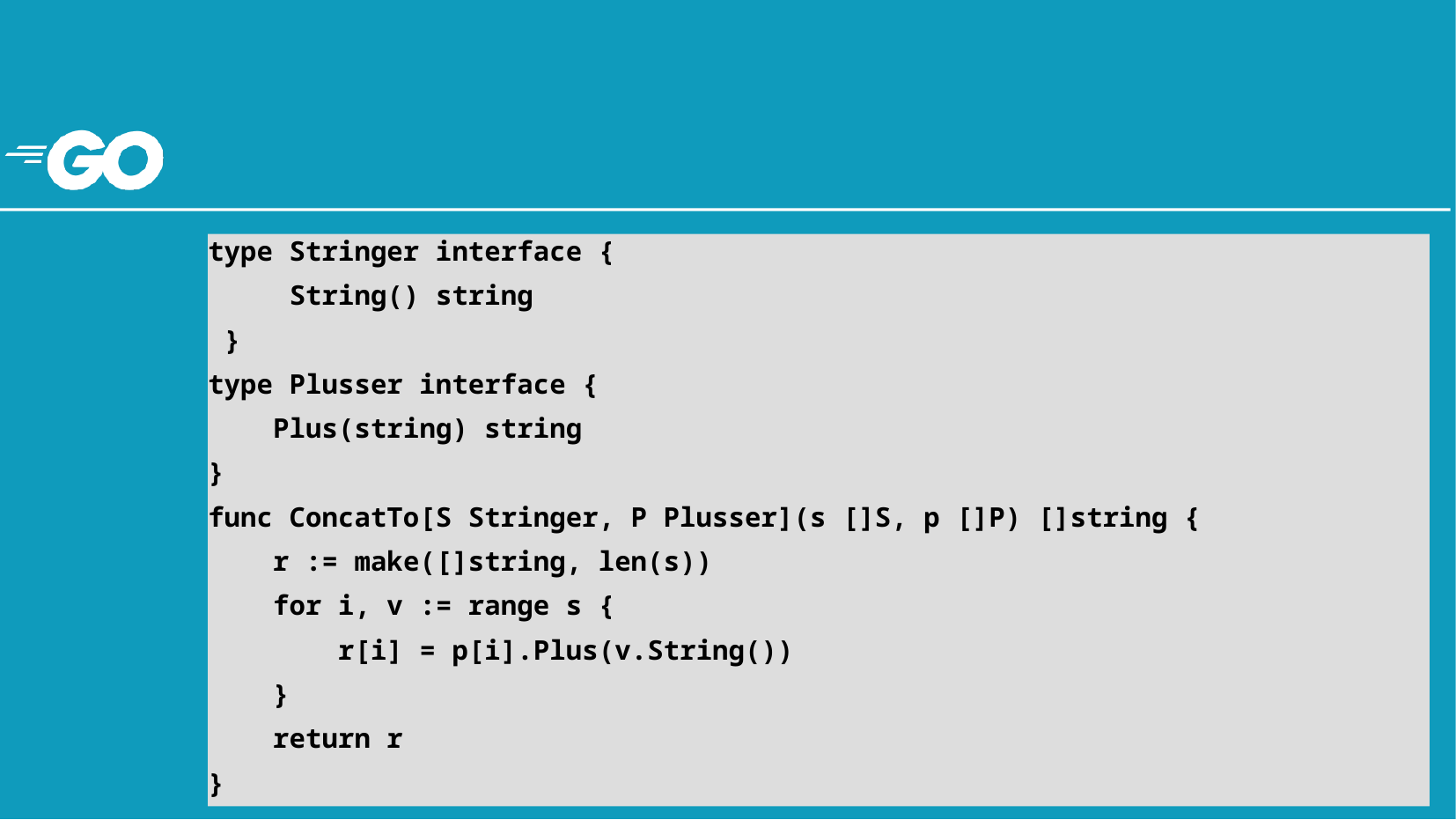

#
type Stringer interface {
     String() string
 }
type Plusser interface {
    Plus(string) string
}
func ConcatTo[S Stringer, P Plusser](s []S, p []P) []string {
    r := make([]string, len(s))
    for i, v := range s {
        r[i] = p[i].Plus(v.String())
    }
    return r
}